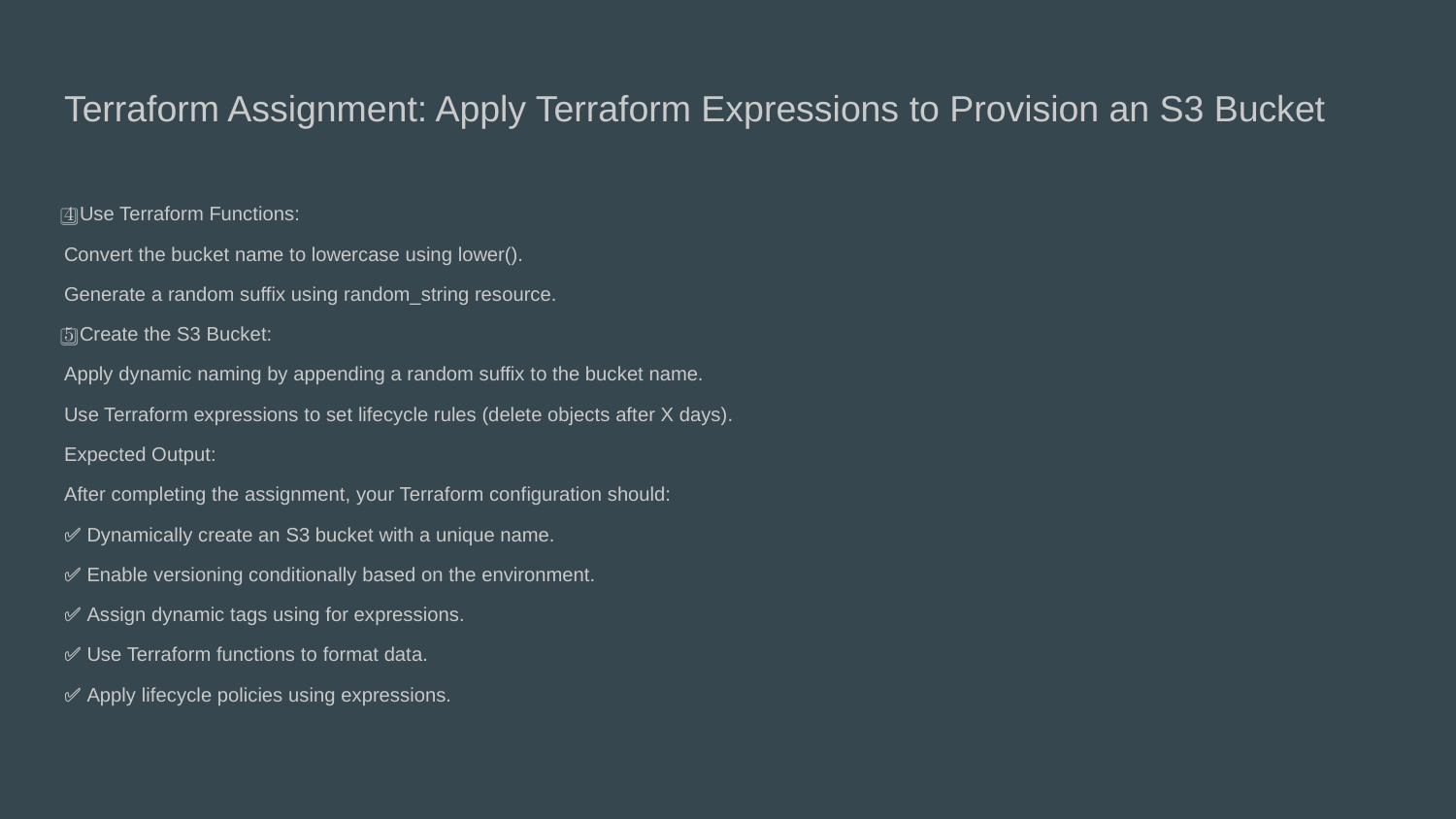

# Terraform Assignment: Apply Terraform Expressions to Provision an S3 Bucket
4️⃣ Use Terraform Functions:
Convert the bucket name to lowercase using lower().
Generate a random suffix using random_string resource.
5️⃣ Create the S3 Bucket:
Apply dynamic naming by appending a random suffix to the bucket name.
Use Terraform expressions to set lifecycle rules (delete objects after X days).
Expected Output:
After completing the assignment, your Terraform configuration should:
✅ Dynamically create an S3 bucket with a unique name.
✅ Enable versioning conditionally based on the environment.
✅ Assign dynamic tags using for expressions.
✅ Use Terraform functions to format data.
✅ Apply lifecycle policies using expressions.